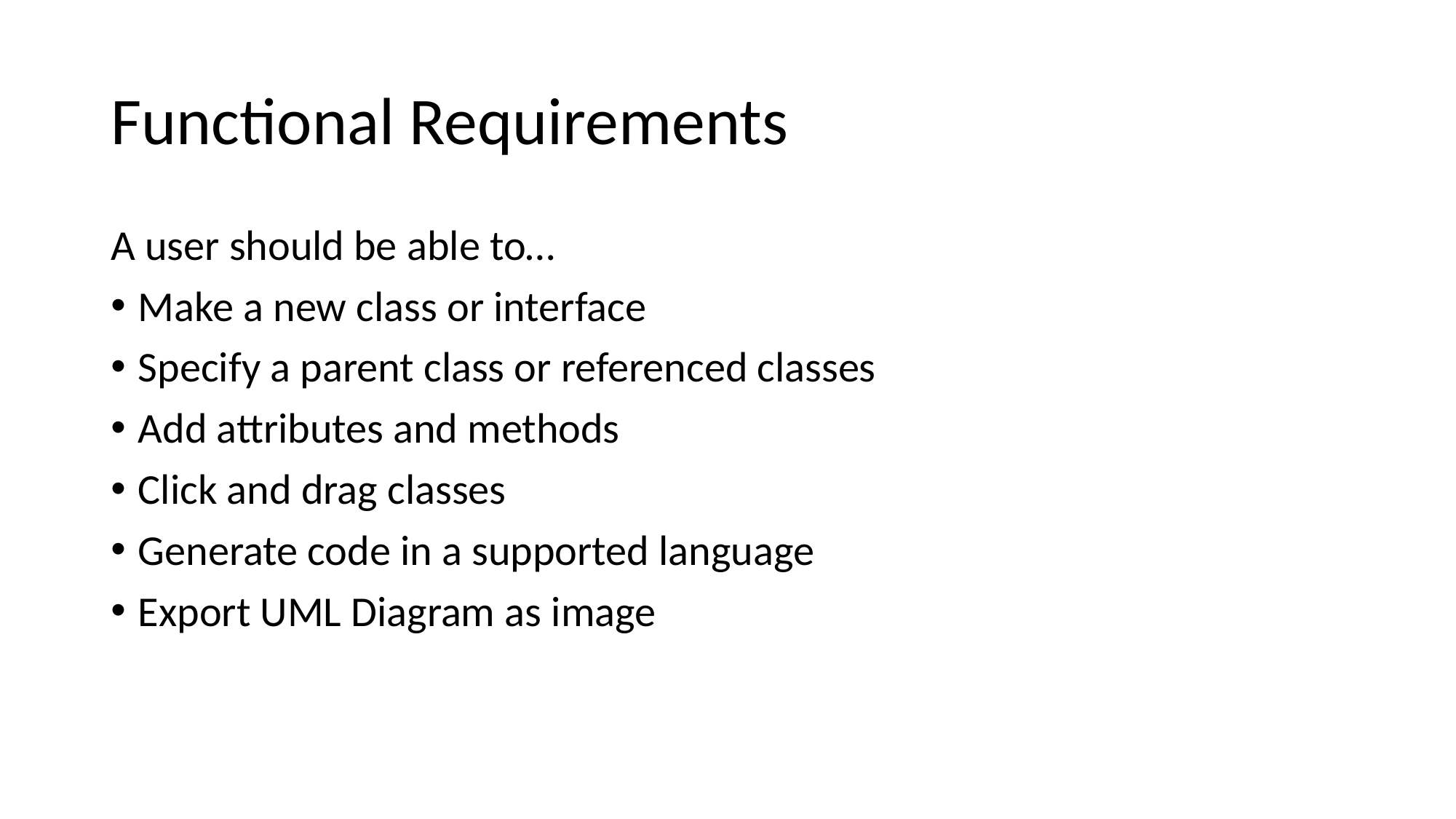

# Functional Requirements
A user should be able to…
Make a new class or interface
Specify a parent class or referenced classes
Add attributes and methods
Click and drag classes
Generate code in a supported language
Export UML Diagram as image